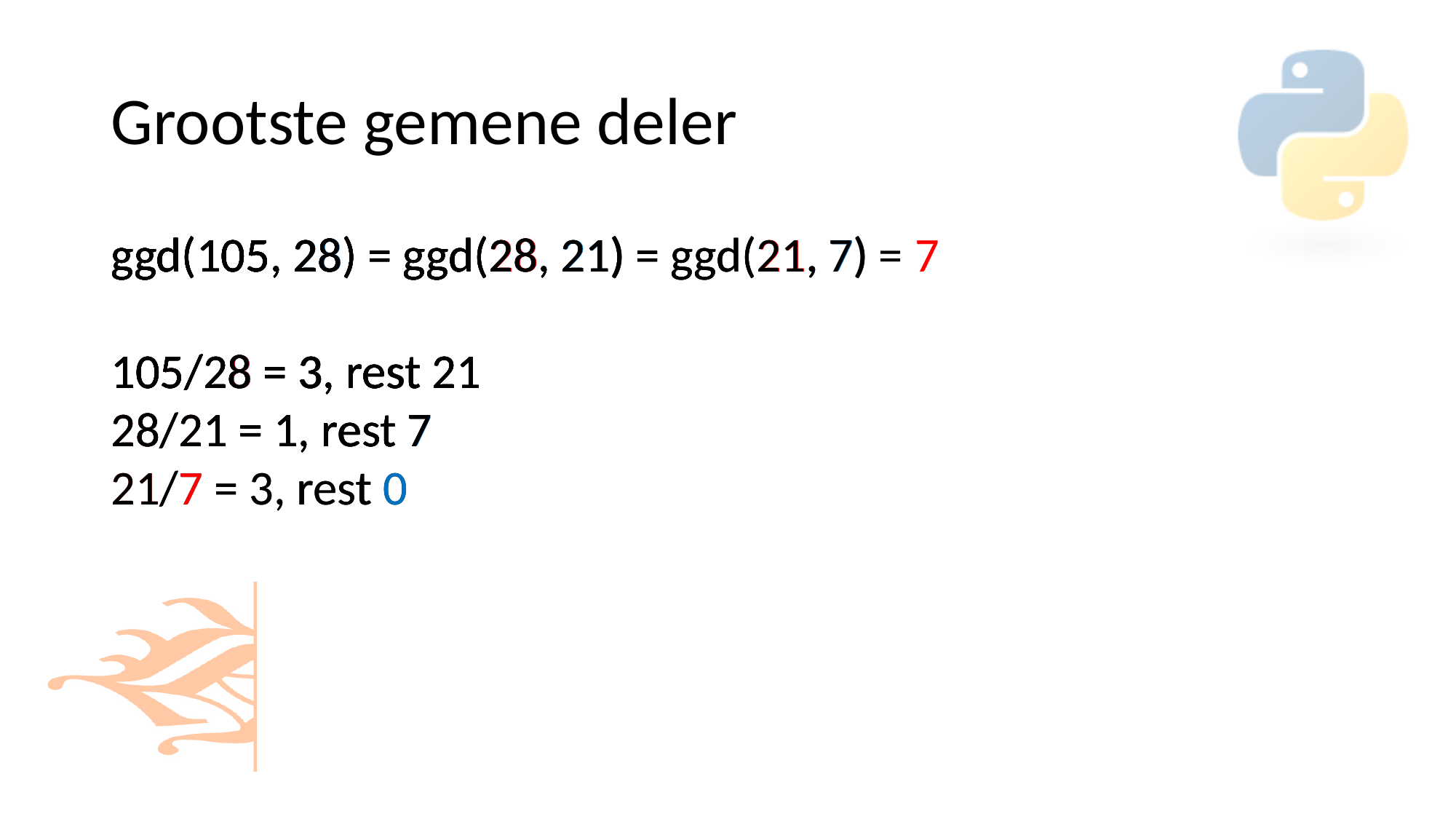

# Grootste gemene deler
ggd(105, 28)
ggd(105, 28)

105/28 = 3, rest 21
ggd(105, 28) = ggd(28, 21)

105/28 = 3, rest 21
ggd(105, 28) = ggd(28, 21)

105/28 = 3, rest 21
28/21 = 1, rest 7
ggd(105, 28) = ggd(28, 21) = ggd(21, 7)

105/28 = 3, rest 21
28/21 = 1, rest 7
ggd(105, 28) = ggd(28, 21) = ggd(21, 7)

105/28 = 3, rest 21
28/21 = 1, rest 7
21/7 = 3, rest 0
ggd(105, 28) = ggd(28, 21) = ggd(21, 7) = 7

105/28 = 3, rest 21
28/21 = 1, rest 7
21/7 = 3, rest 0